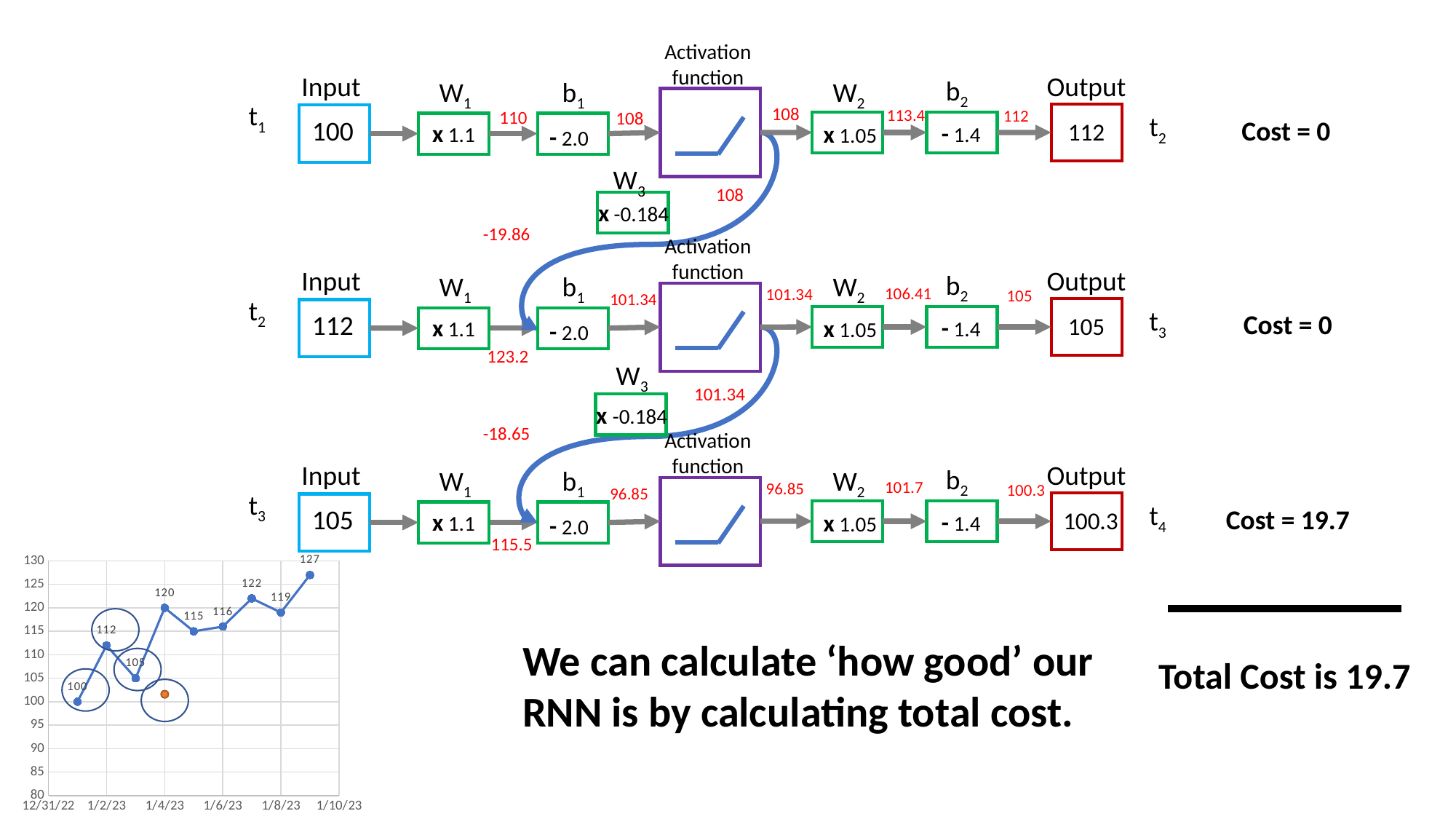

Activation
function
Input
Output
b2
W1
b1
W2

t1
108
113.4
112
110
108

t2

100
Cost = 0
112

- 1.4
x 1.1

x 1.05
- 2.0
W3
108
x -0.184

-19.86
Activation
function
Input
Output
b2
W1
b1
W2
106.41
101.34
105

101.34
t2

t3

Cost = 0
112
105

- 1.4
x 1.1

x 1.05
- 2.0
123.2
W3
101.34

x -0.184
-18.65
Activation
function
Input
Output
b2
W1
b1
W2
101.7
96.85
100.3

96.85
t3

t4

Cost = 19.7
105
100.3

- 1.4
x 1.1

x 1.05
- 2.0
115.5

### Chart

| Category | A |
|---|---|
We can calculate ‘how good’ our RNN is by calculating total cost.
Total Cost is 19.7